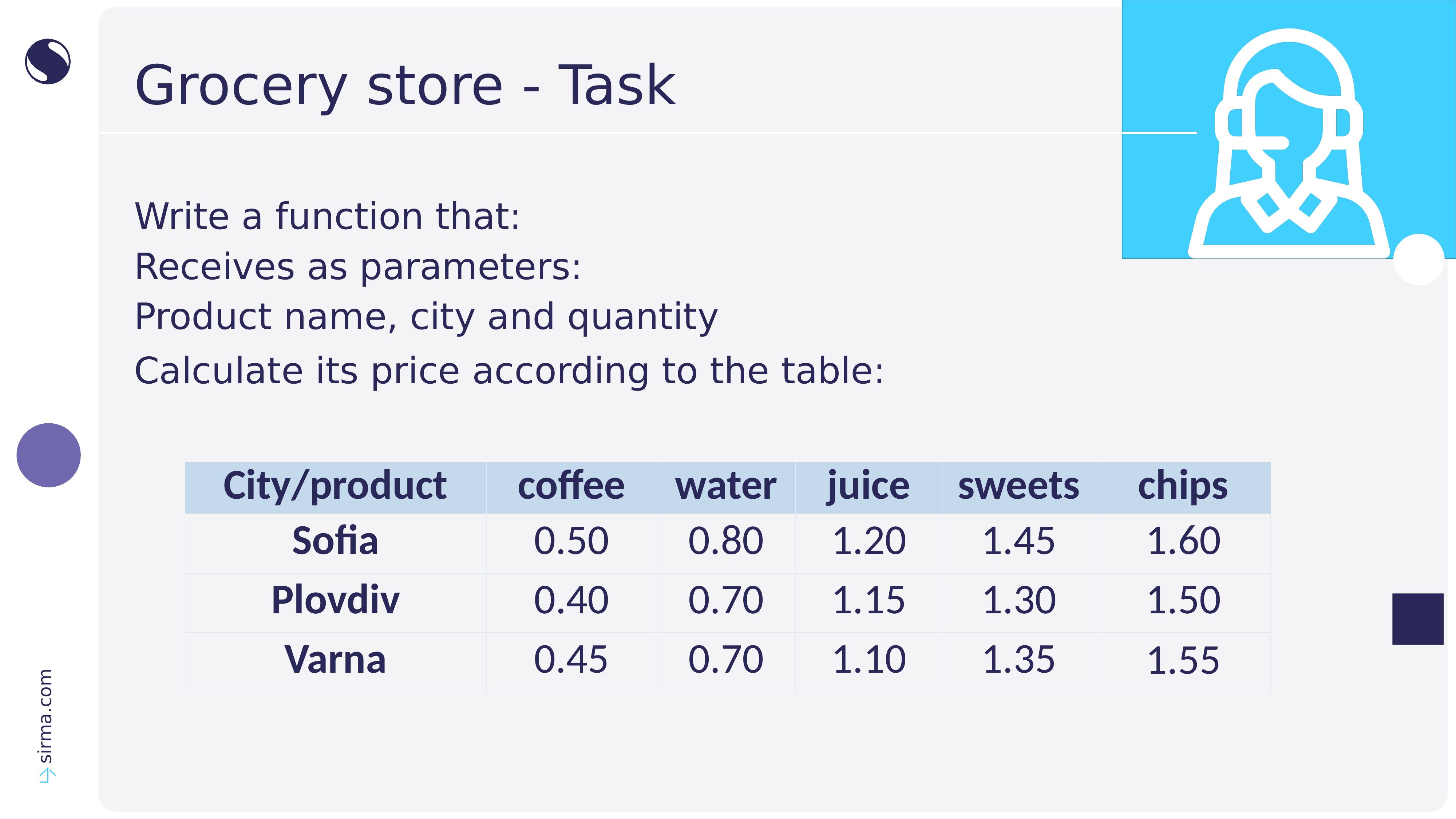

# Grocery store - Task
Write a function that:
Receives as parameters:
Product name, city and quantity
Calculate its price according to the table:
| City/product | coffee | water | juice | sweets | chips |
| --- | --- | --- | --- | --- | --- |
| Sofia | 0.50 | 0.80 | 1.20 | 1.45 | 1.60 |
| Plovdiv | 0.40 | 0.70 | 1.15 | 1.30 | 1.50 |
| Varna | 0.45 | 0.70 | 1.10 | 1.35 | 1.55 |